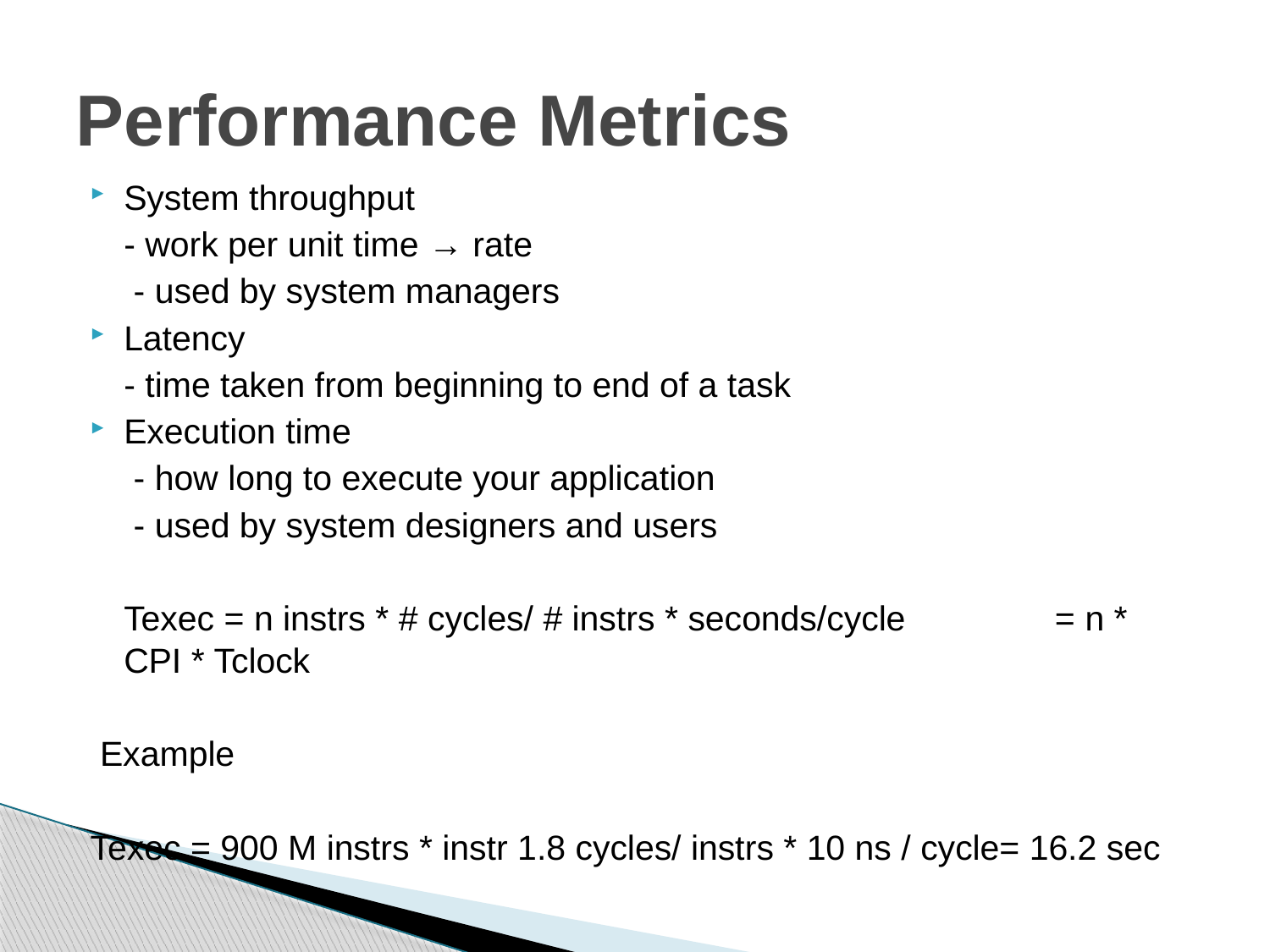

# Performance Metrics
System throughput
		- work per unit time → rate
		 - used by system managers
Latency
		- time taken from beginning to end of a task
Execution time
		 - how long to execute your application
		 - used by system designers and users

		Texec = n instrs * # cycles/ # instrs * seconds/cycle		          = n * CPI * Tclock

 Example

Texec = 900 M instrs * instr 1.8 cycles/ instrs * 10 ns / cycle= 16.2 sec